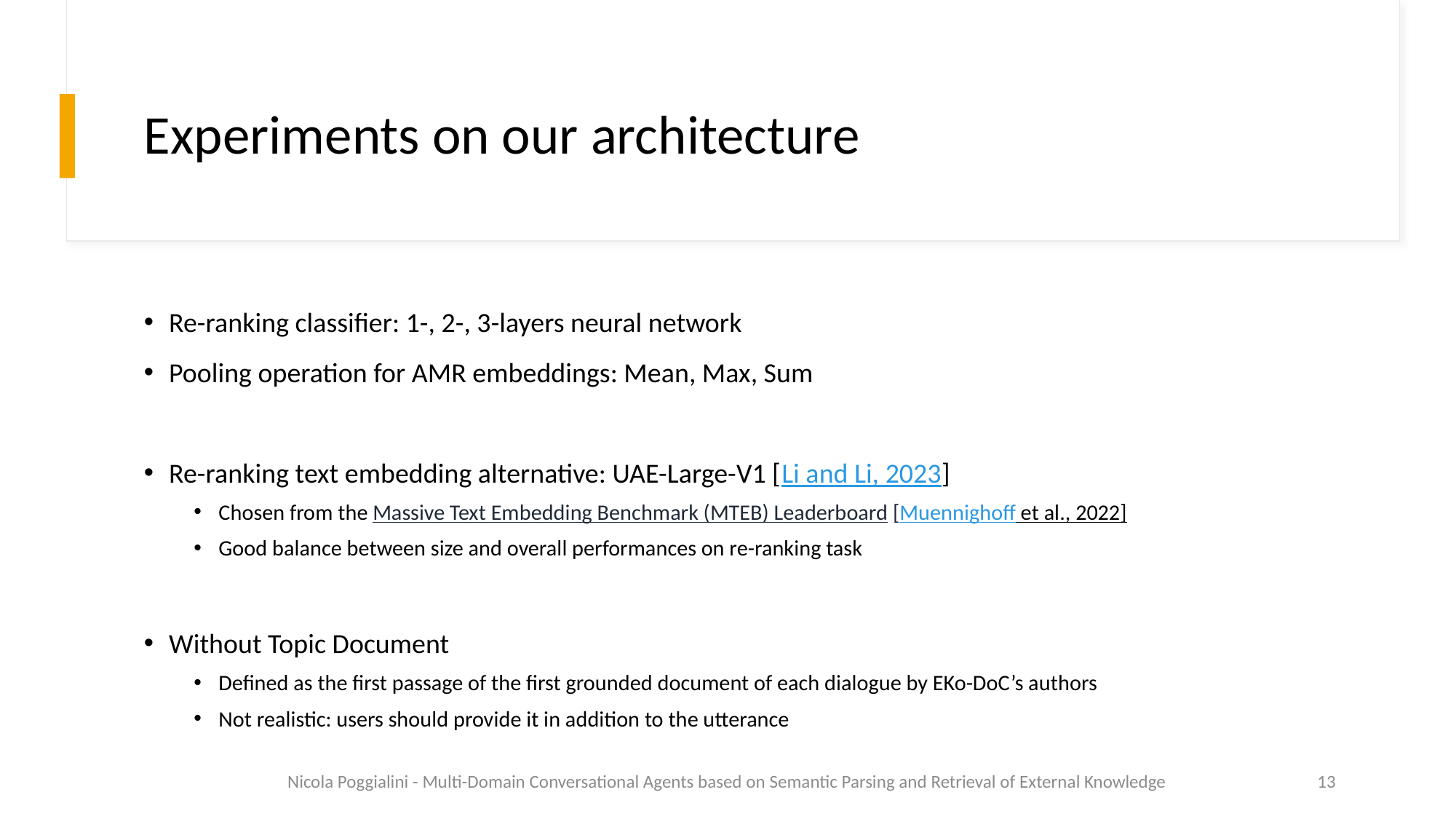

# Experiments on our architecture
Re-ranking classifier: 1-, 2-, 3-layers neural network
Pooling operation for AMR embeddings: Mean, Max, Sum

Re-ranking text embedding alternative: UAE-Large-V1 [Li and Li, 2023]
Chosen from the Massive Text Embedding Benchmark (MTEB) Leaderboard [Muennighoff et al., 2022]
Good balance between size and overall performances on re-ranking task

Without Topic Document
Defined as the first passage of the first grounded document of each dialogue by EKo-DoC’s authors
Not realistic: users should provide it in addition to the utterance

Nicola Poggialini - Multi-Domain Conversational Agents based on Semantic Parsing and Retrieval of External Knowledge
13